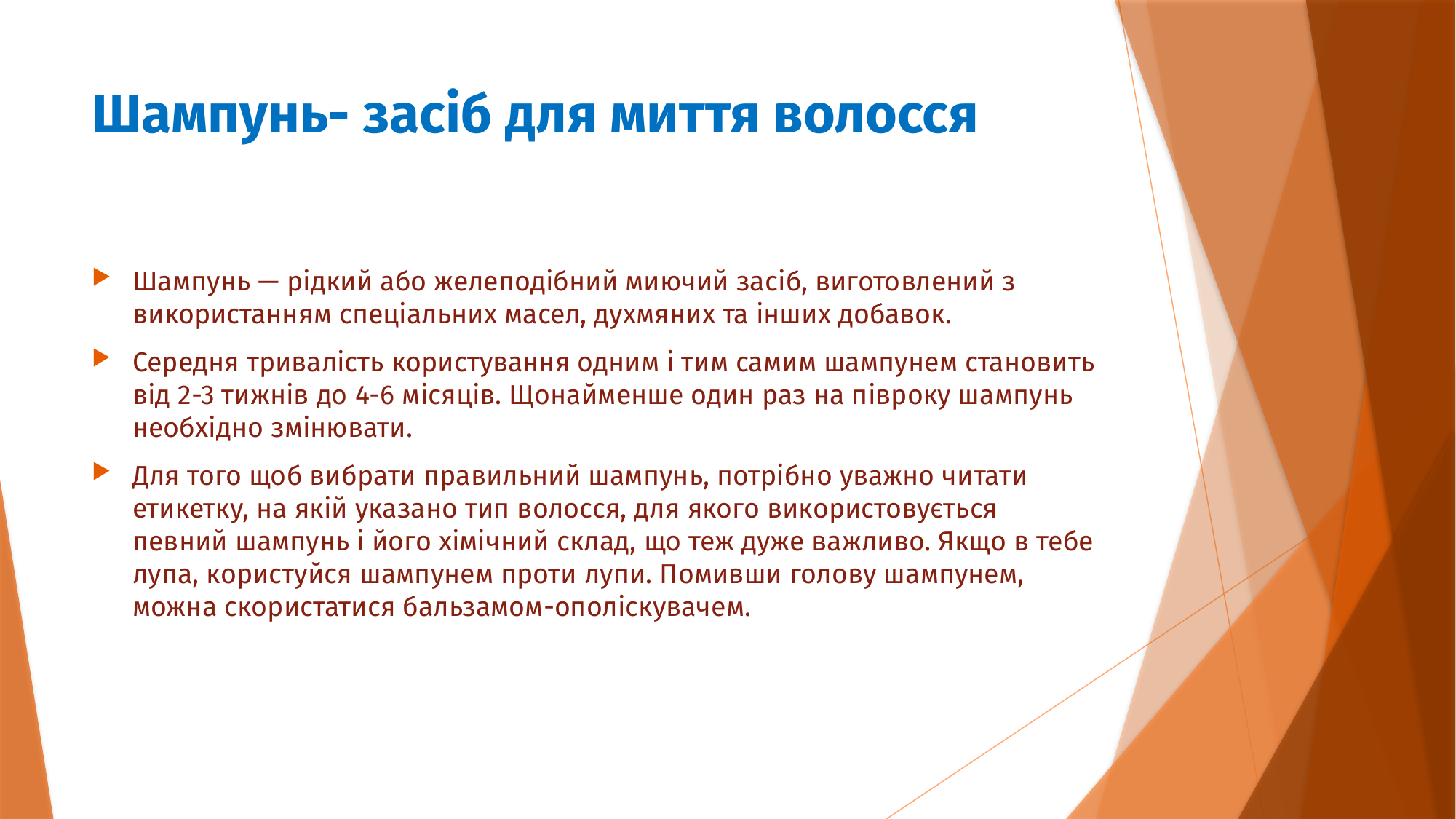

# Шампунь- засіб для миття волосся
Шампунь — рідкий або желеподібний миючий засіб, виготовлений з використанням спеціальних масел, духмяних та інших добавок.
Середня тривалість користування одним і тим самим шампунем становить від 2-3 тижнів до 4-6 місяців. Щонайменше один раз на півроку шампунь необхідно змінювати.
Для того щоб вибрати правильний шампунь, потрібно уважно читати етикетку, на якій указано тип волосся, для якого використовується певний шампунь і його хімічний склад, що теж дуже важливо. Якщо в тебе лупа, користуйся шампунем проти лупи. Помивши голову шампунем, можна скористатися бальзамом-ополіскувачем.